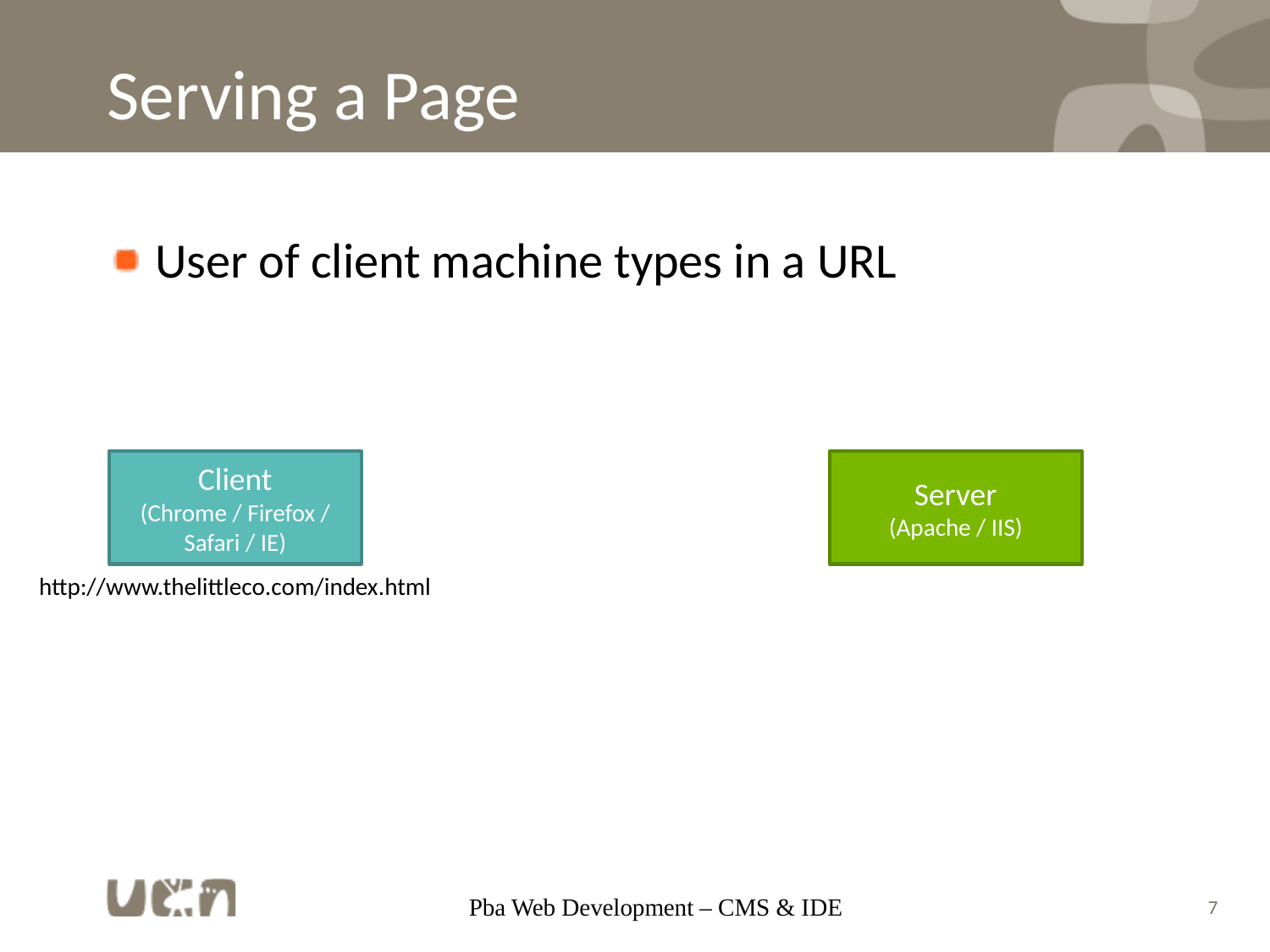

# Serving a Page
User of client machine types in a URL
Client
(Chrome / Firefox / Safari / IE)
Server
(Apache / IIS)
http://www.thelittleco.com/index.html
Pba Web Development – CMS & IDE
7